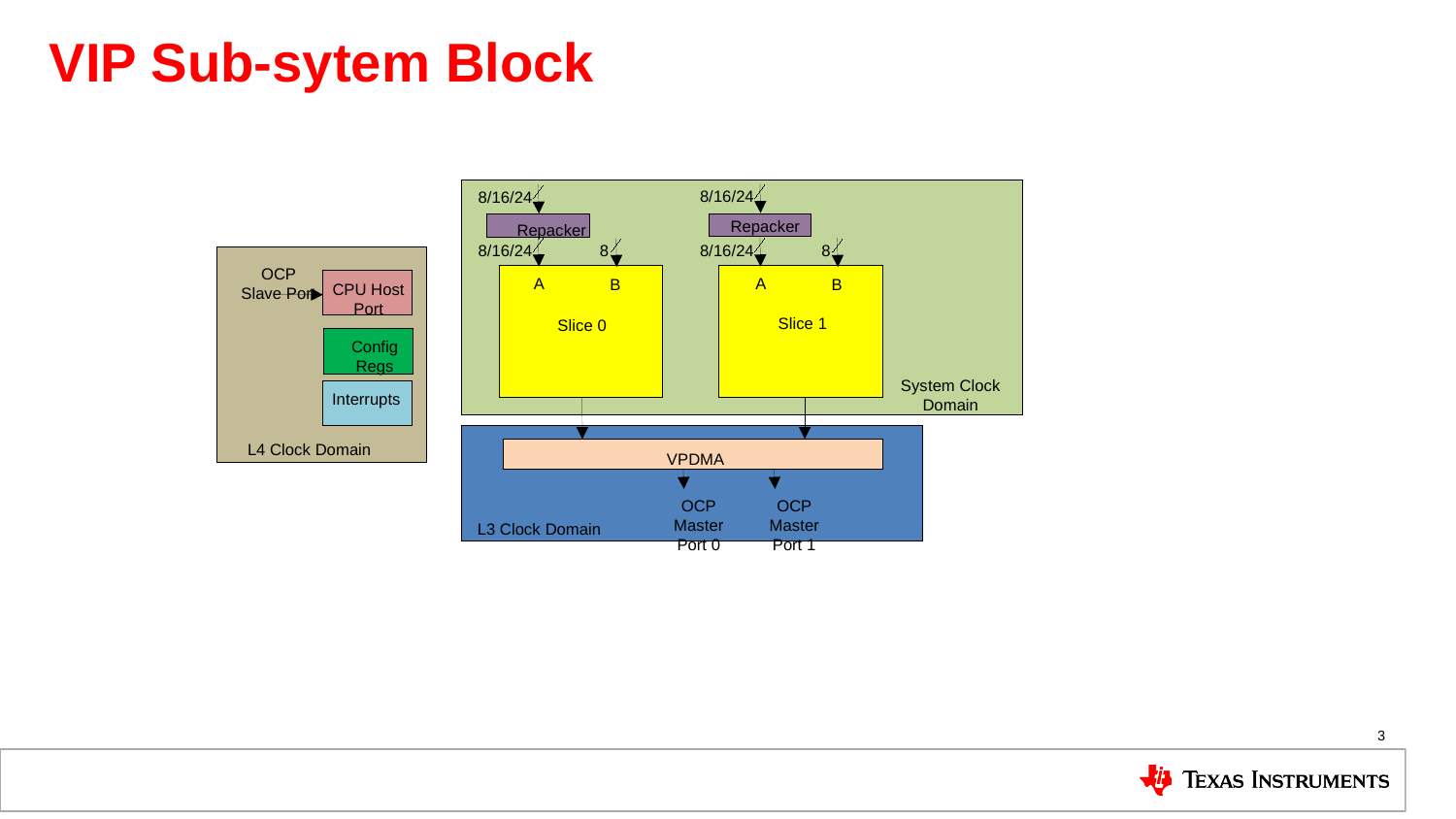

# VIP Sub-sytem Block

8/16/24

8/16/24
Repacker
Repacker

8/16/24
8/16/24
8
8

OCP Slave Port

A
A
B
B

CPU Host Port
Slice 1
Slice 0

Config Regs
System Clock Domain

Interrupts

L4 Clock Domain

VPDMA
OCP Master Port 0
OCP Master Port 1
L3 Clock Domain
3